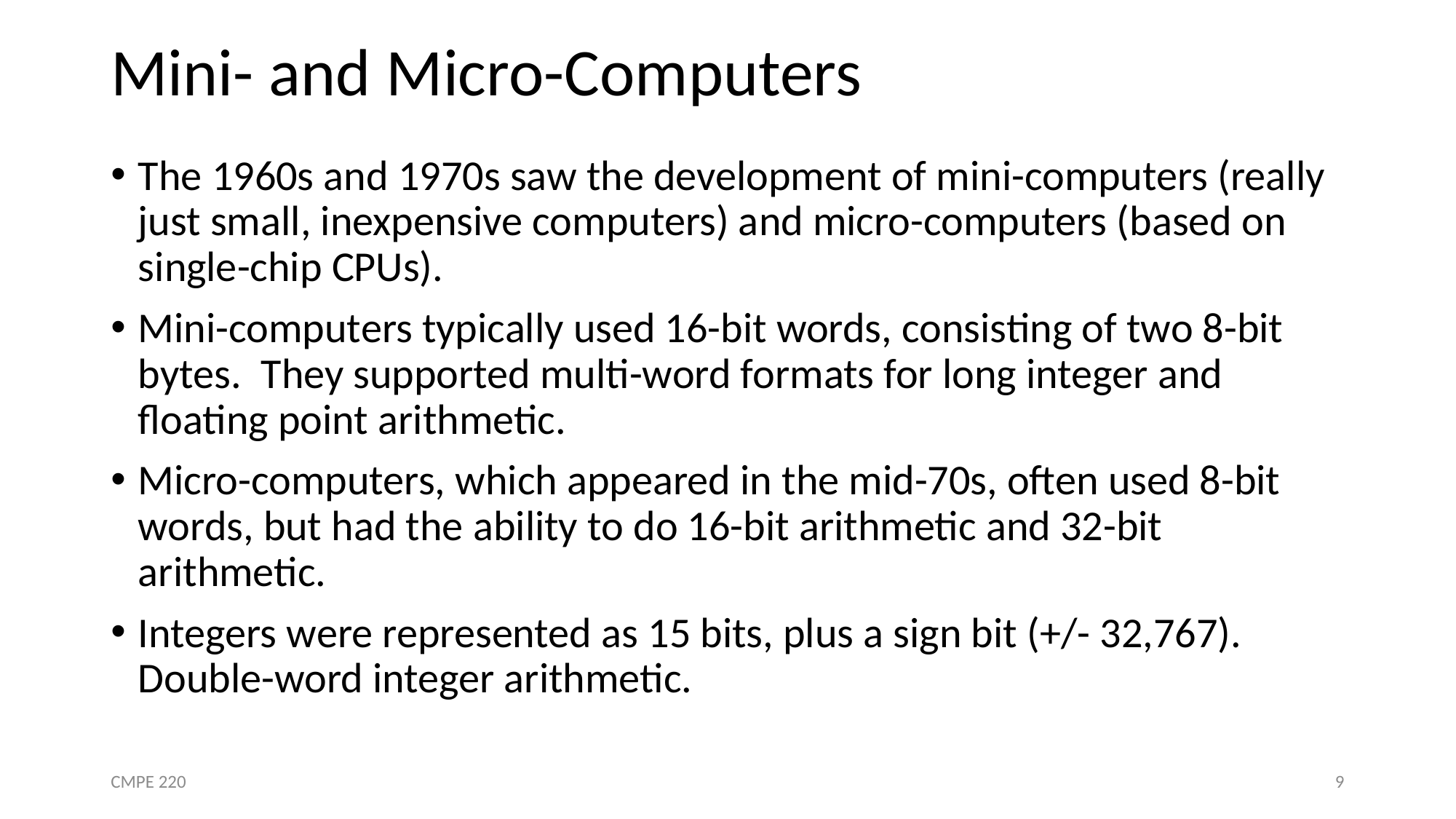

# Mini- and Micro-Computers
The 1960s and 1970s saw the development of mini-computers (really just small, inexpensive computers) and micro-computers (based on single-chip CPUs).
Mini-computers typically used 16-bit words, consisting of two 8-bit bytes.  They supported multi-word formats for long integer and floating point arithmetic.
Micro-computers, which appeared in the mid-70s, often used 8-bit words, but had the ability to do 16-bit arithmetic and 32-bit arithmetic.
Integers were represented as 15 bits, plus a sign bit (+/- 32,767).  Double-word integer arithmetic.
CMPE 220
9